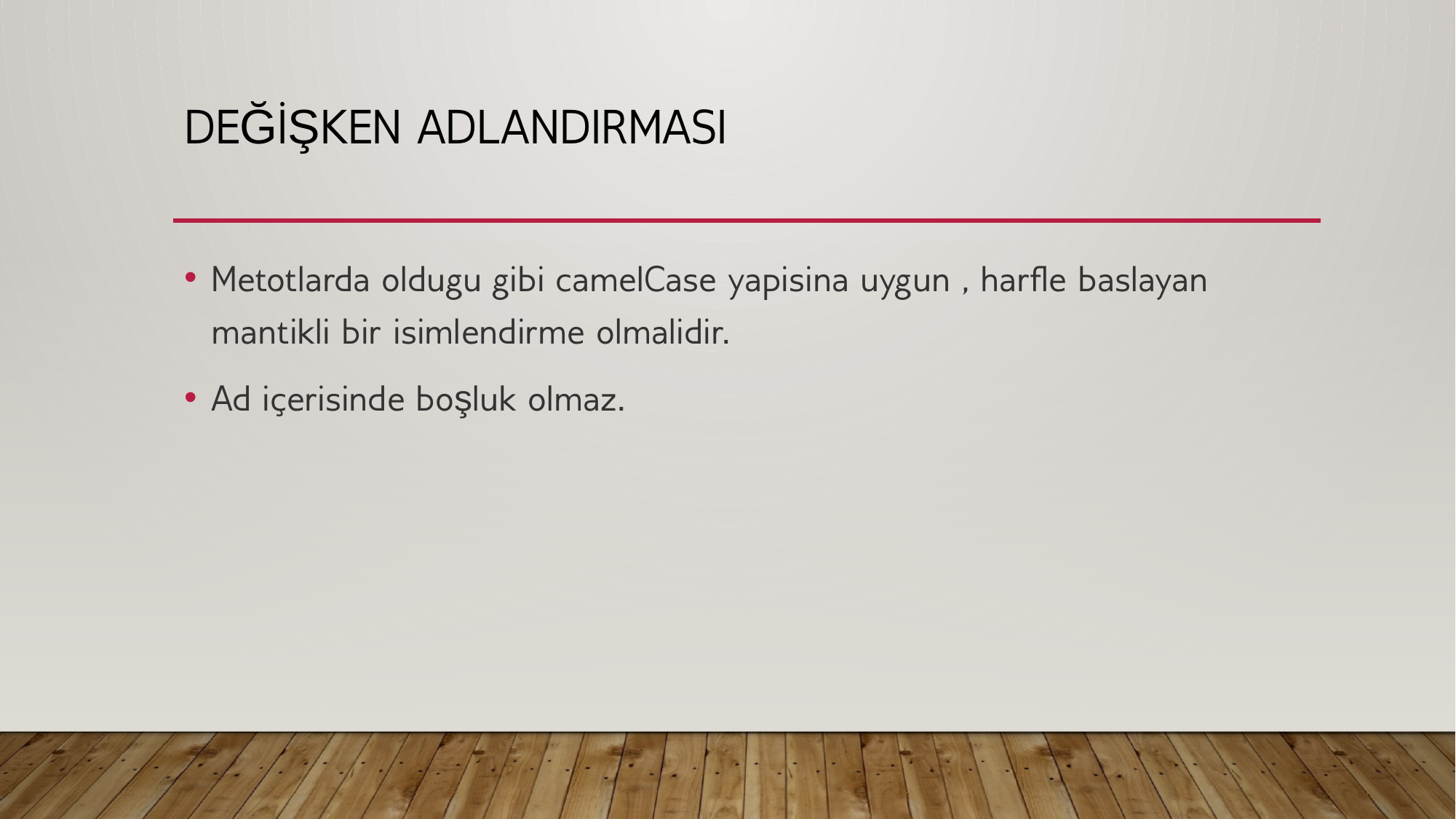

6
# Değişken adlandırması
Metotlarda oldugu gibi camelCase yapisina uygun , harfle baslayan mantikli bir isimlendirme olmalidir.
Ad içerisinde boşluk olmaz.